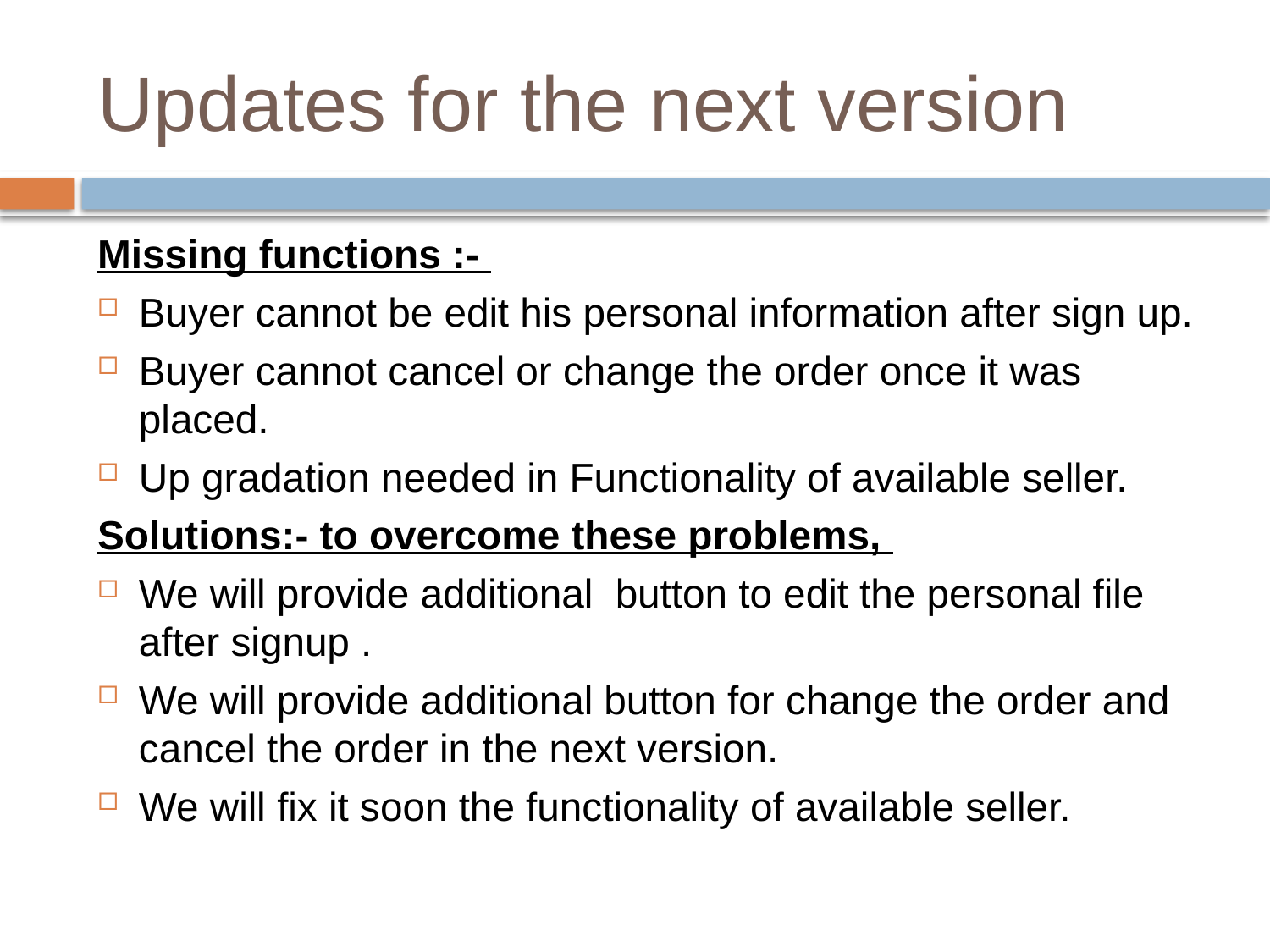

# Updates for the next version
Missing functions :-
Buyer cannot be edit his personal information after sign up.
Buyer cannot cancel or change the order once it was placed.
Up gradation needed in Functionality of available seller.
Solutions:- to overcome these problems,
We will provide additional  button to edit the personal file after signup .
We will provide additional button for change the order and cancel the order in the next version.
We will fix it soon the functionality of available seller.